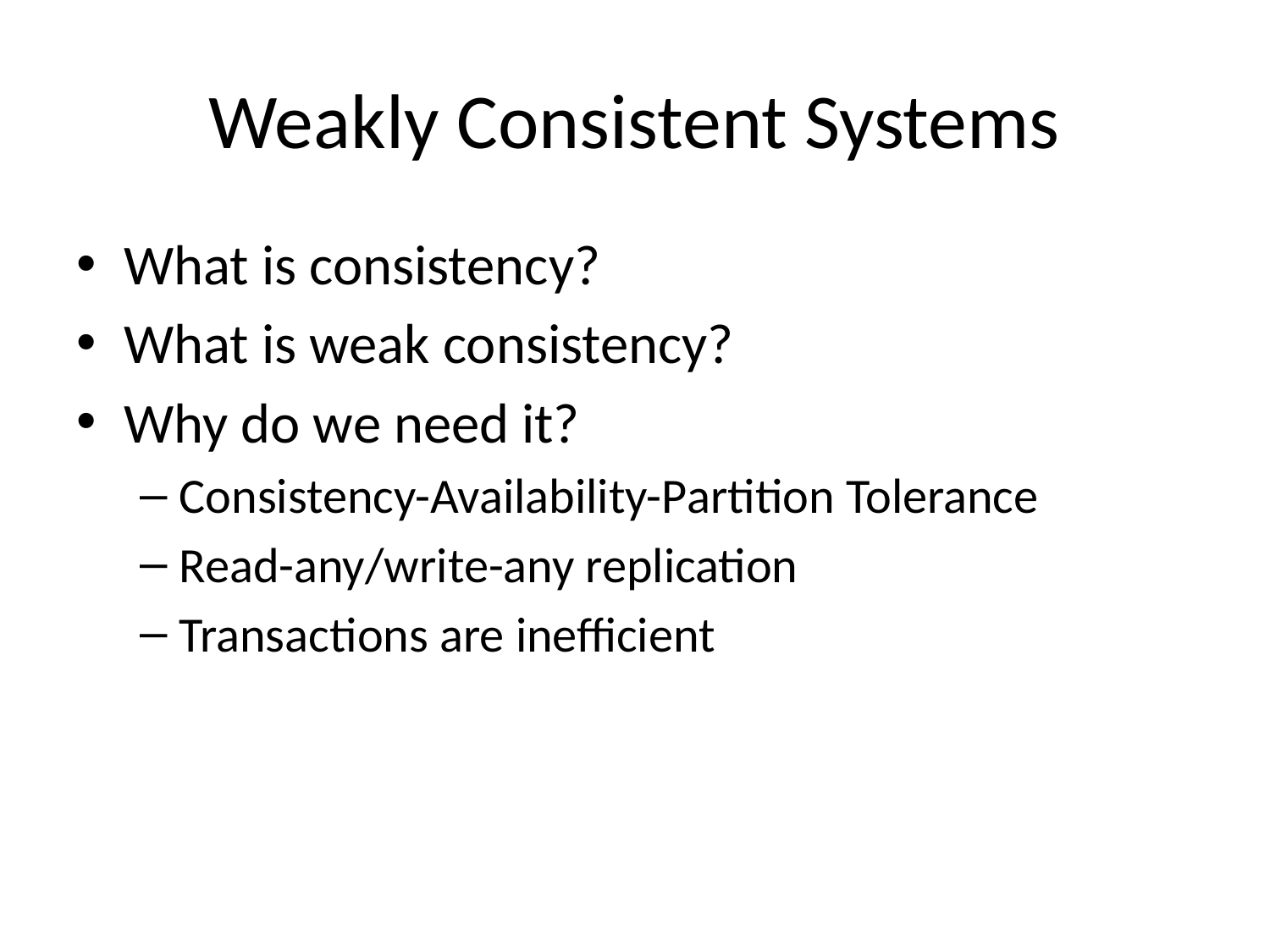

# Weakly Consistent Systems
What is consistency?
What is weak consistency?
Why do we need it?
Consistency-Availability-Partition Tolerance
Read-any/write-any replication
Transactions are inefficient